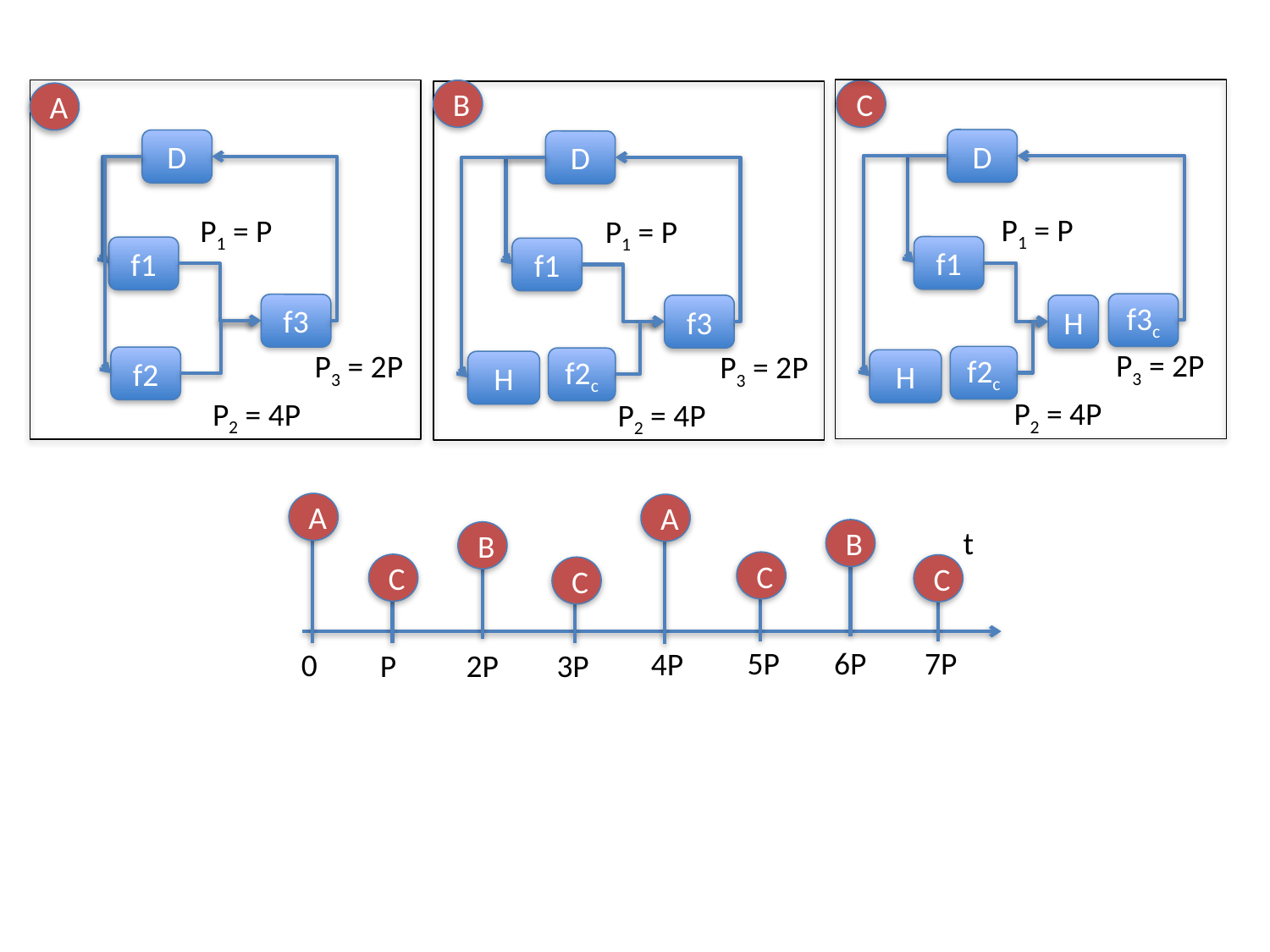

D
f1
f3
f2
B
C

A
D
D
P1 = P
P1 = P
P1 = P
f1
f1
f3c
f3
H
P3 = 2P
P3 = 2P
P3 = 2P
f2c
f2c
H
H
P2 = 4P
P2 = 4P
P2 = 4P
A
A
t
B
B
C
C
C
C
5P
6P
7P
4P
0
P
2P
3P